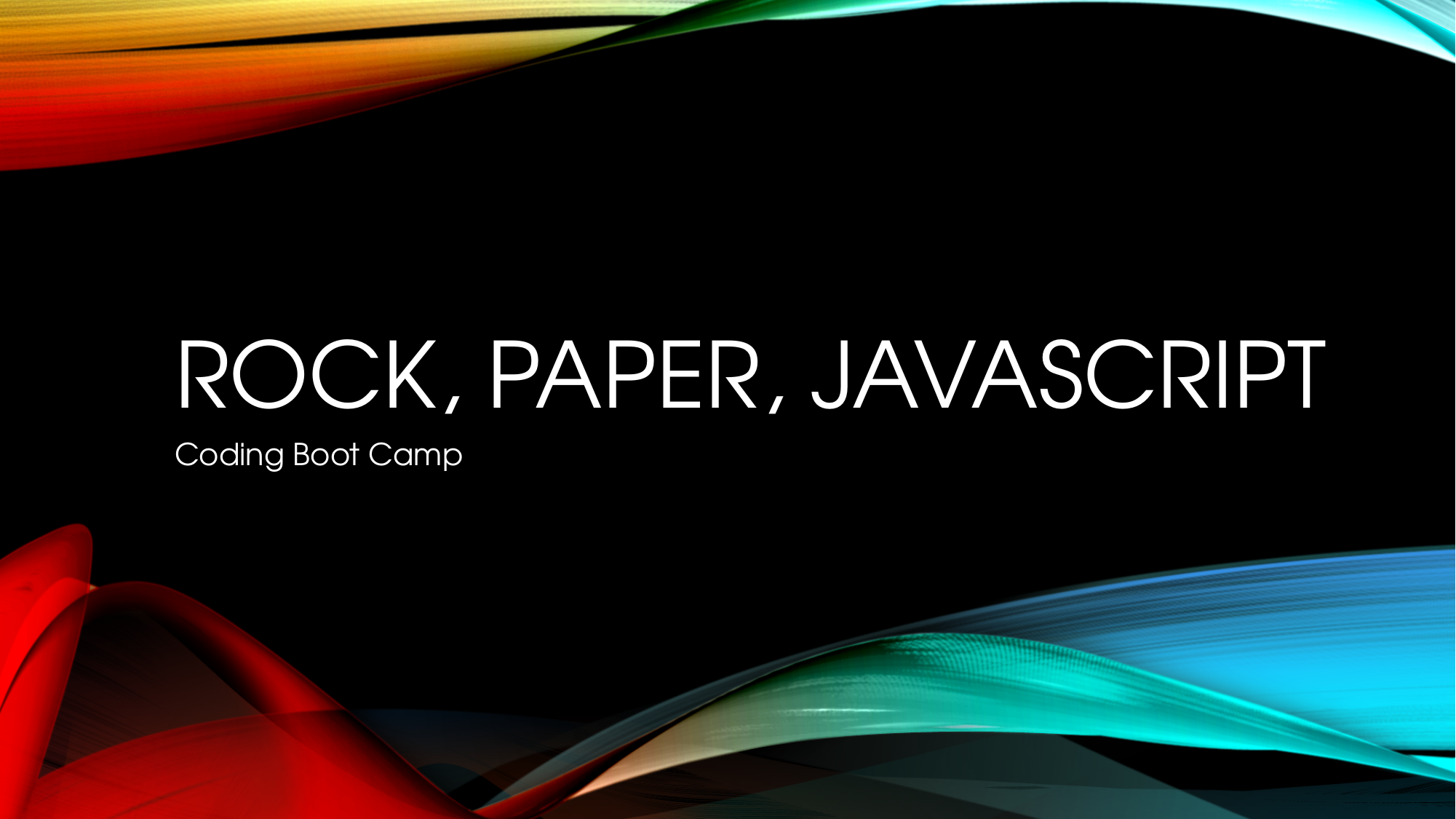

# Rock, Paper, javascript
Coding Boot Camp